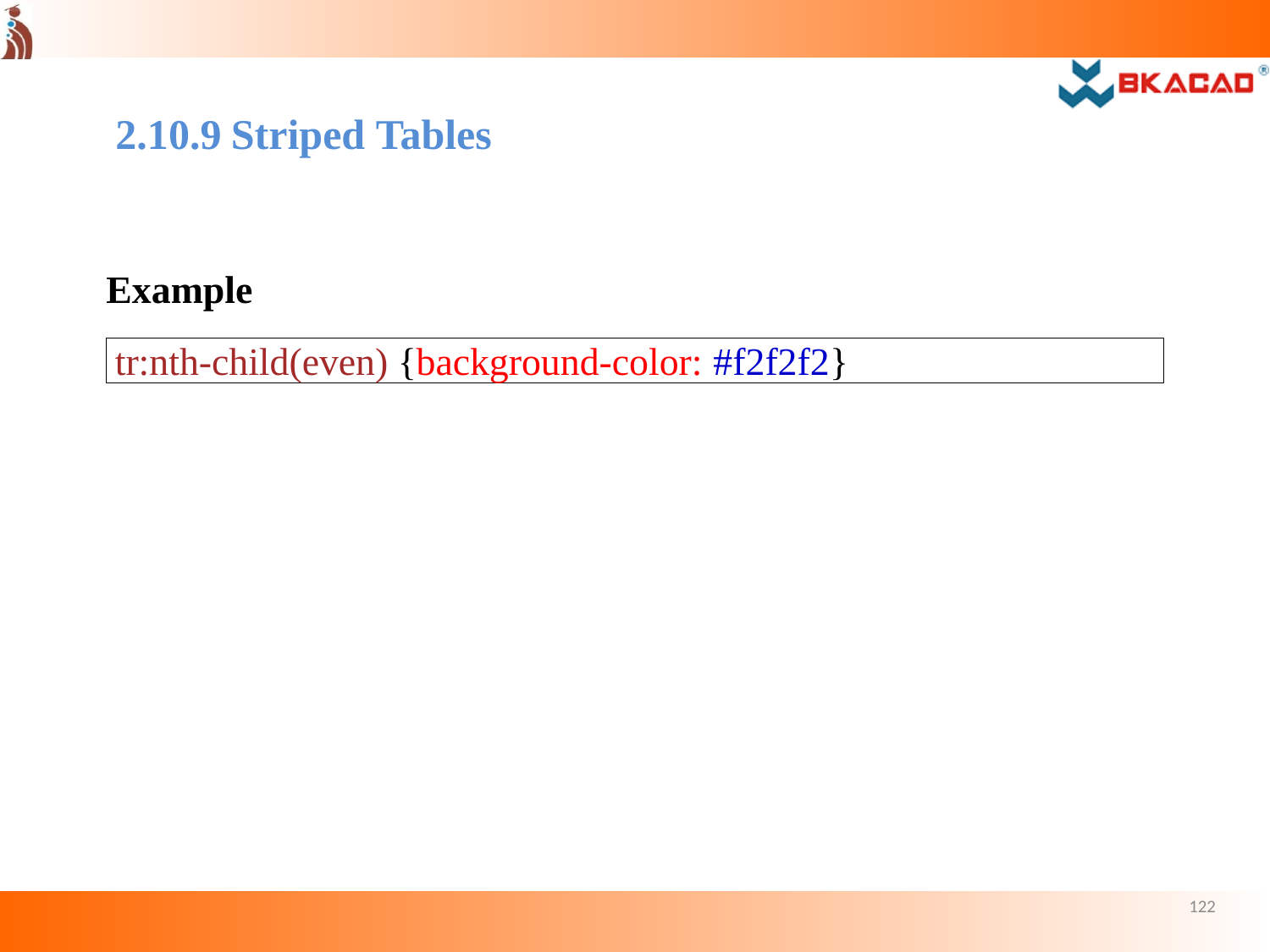

2.10.9	Striped Tables
Example
tr:nth-child(even) {background-color: #f2f2f2}
122